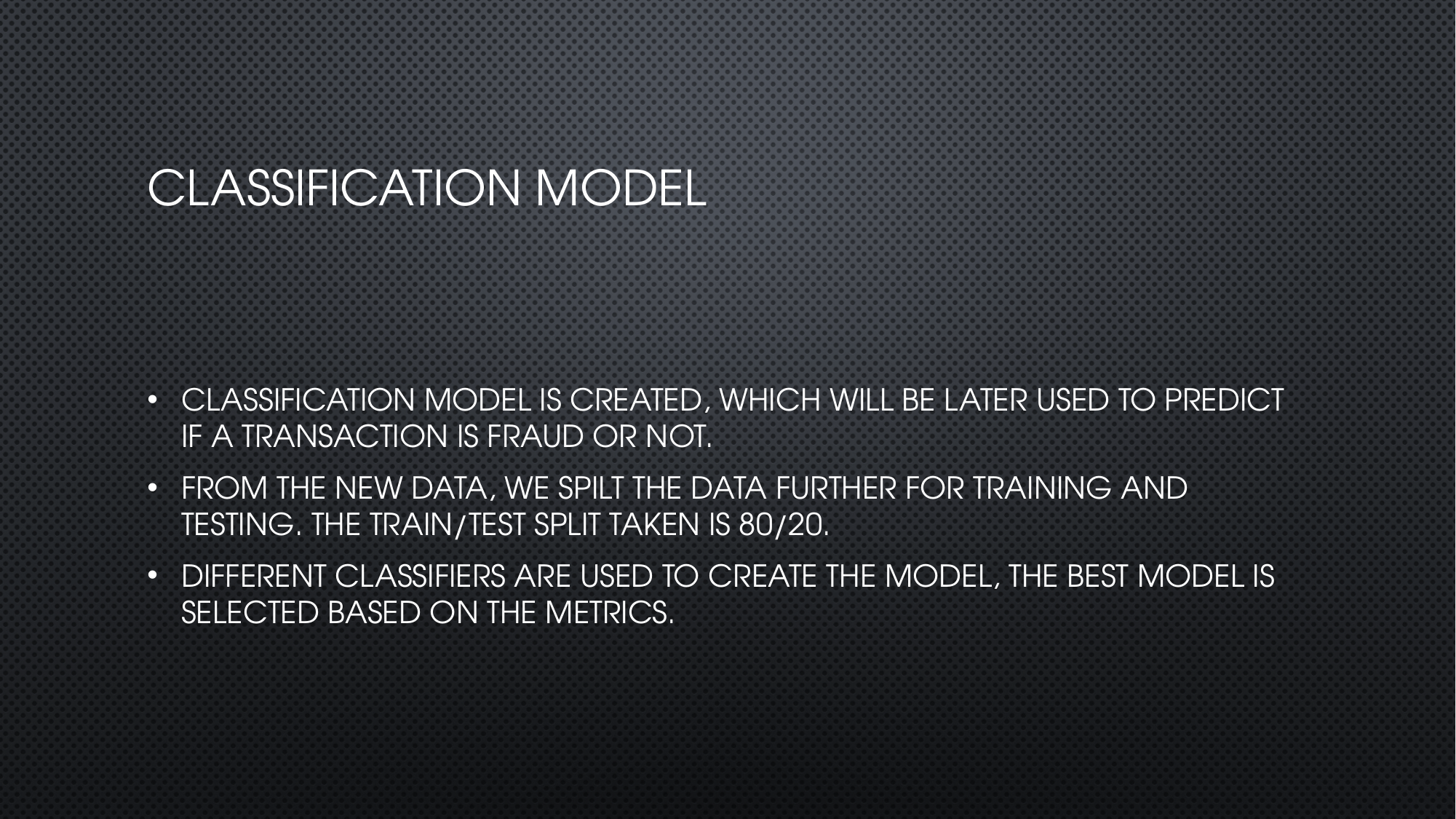

# Classification Model
Classification model is created, which will be later used to predict if a transaction is fraud or not.
From the new data, we spilt the data further for training and testing. The train/test split taken is 80/20.
Different classifiers are used to create the model, the best model is selected based on the metrics.